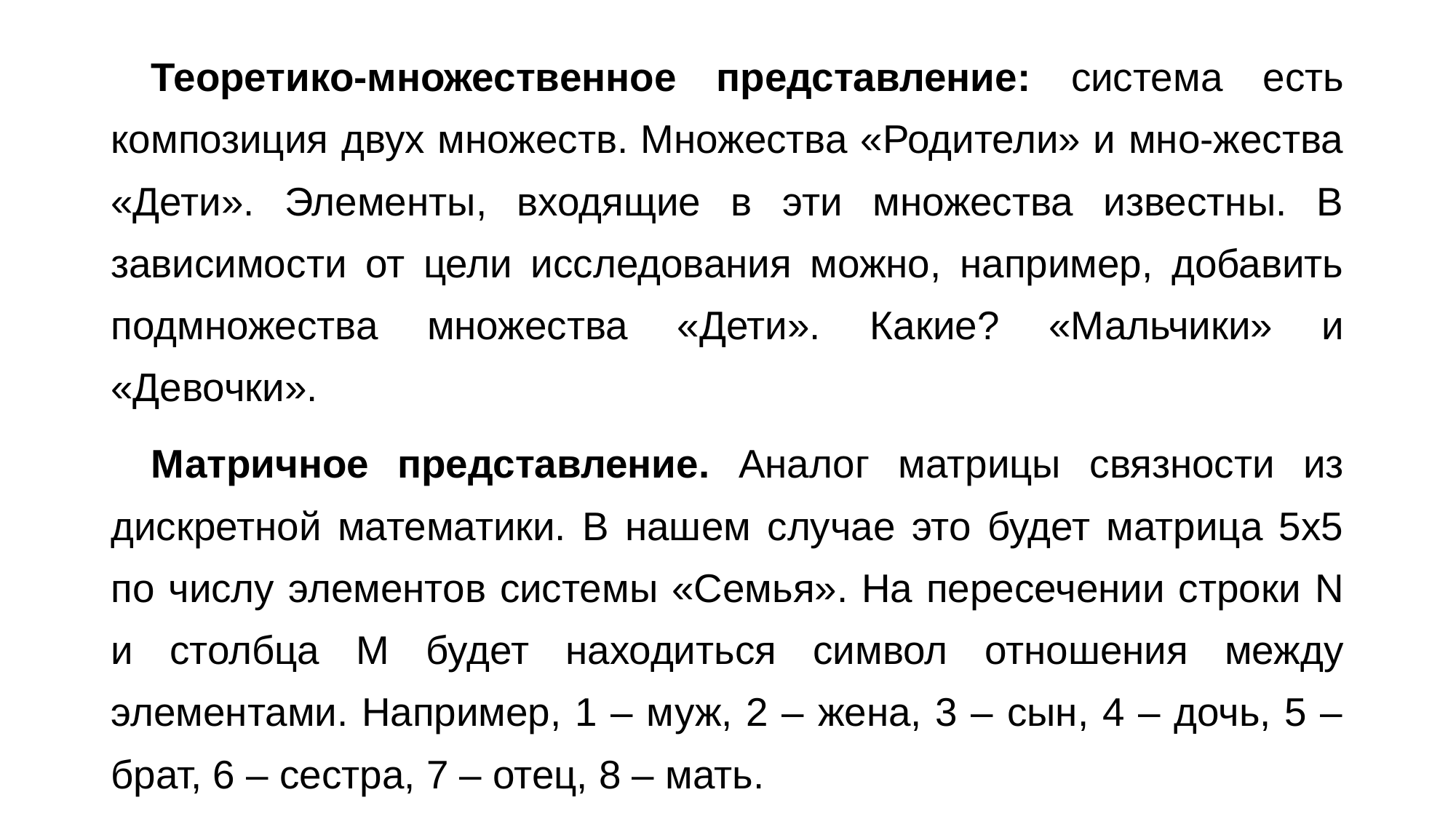

Теоретико-множественное представление: система есть композиция двух множеств. Множества «Родители» и мно-жества «Дети». Элементы, входящие в эти множества известны. В зависимости от цели исследования можно, например, добавить подмножества множества «Дети». Какие? «Мальчики» и «Девочки».
Матричное представление. Аналог матрицы связности из дискретной математики. В нашем случае это будет матрица 5х5 по числу элементов системы «Семья». На пересечении строки N и столбца M будет находиться символ отношения между элементами. Например, 1 – муж, 2 – жена, 3 – сын, 4 – дочь, 5 – брат, 6 – сестра, 7 – отец, 8 – мать.